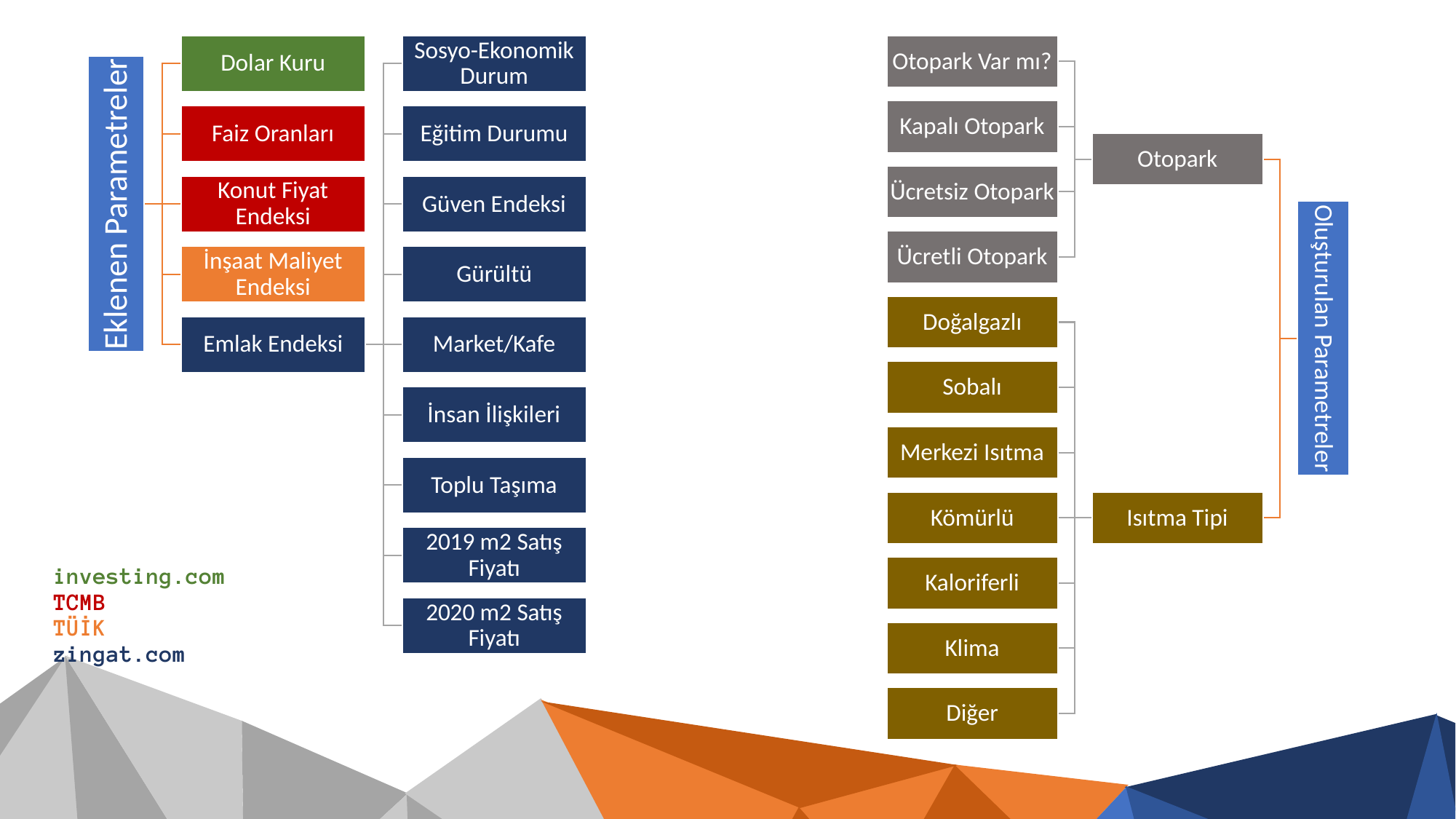

Oluşturulan Parametreler
Otopark
Otopark Var mı?
Kapalı Otopark
Ücretsiz Otopark
Ücretli Otopark
Isıtma Tipi
Doğalgazlı
Sobalı
Merkezi Isıtma
Kömürlü
Kaloriferli
Klima
Diğer

Eklenen Parametreler
Dolar Kuru
Faiz Oranları
Konut Fiyat Endeksi
İnşaat Maliyet Endeksi
Emlak Endeksi
Sosyo-Ekonomik Durum
Eğitim Durumu
Güven Endeksi
Gürültü
Market/Kafe
İnsan İlişkileri
Toplu Taşıma
2019 m2 Satış Fiyatı
2020 m2 Satış Fiyatı
investing.com
TCMB
TÜİK
zingat.com